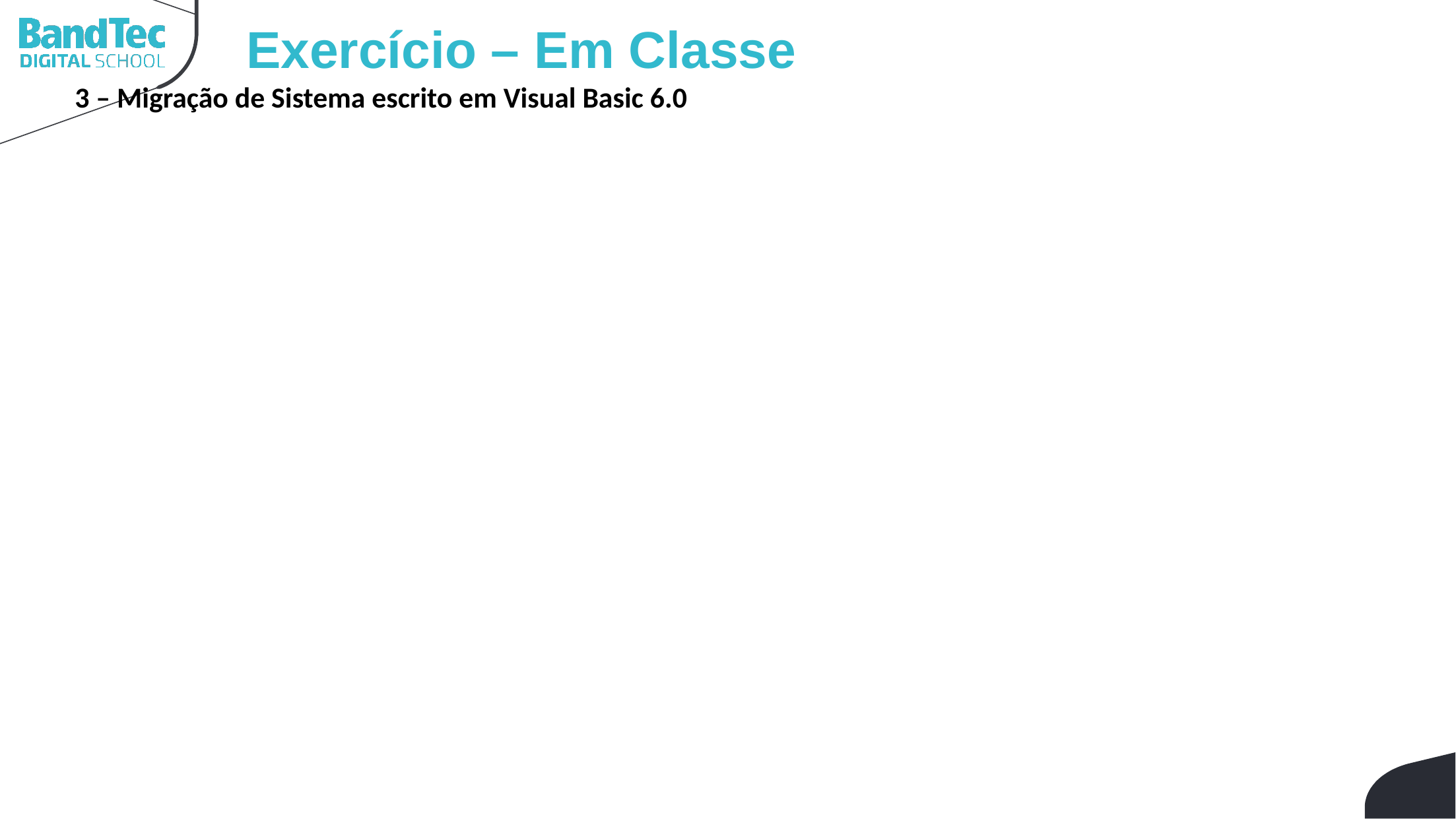

Exercício – Em Classe
3 – Migração de Sistema escrito em Visual Basic 6.0
3